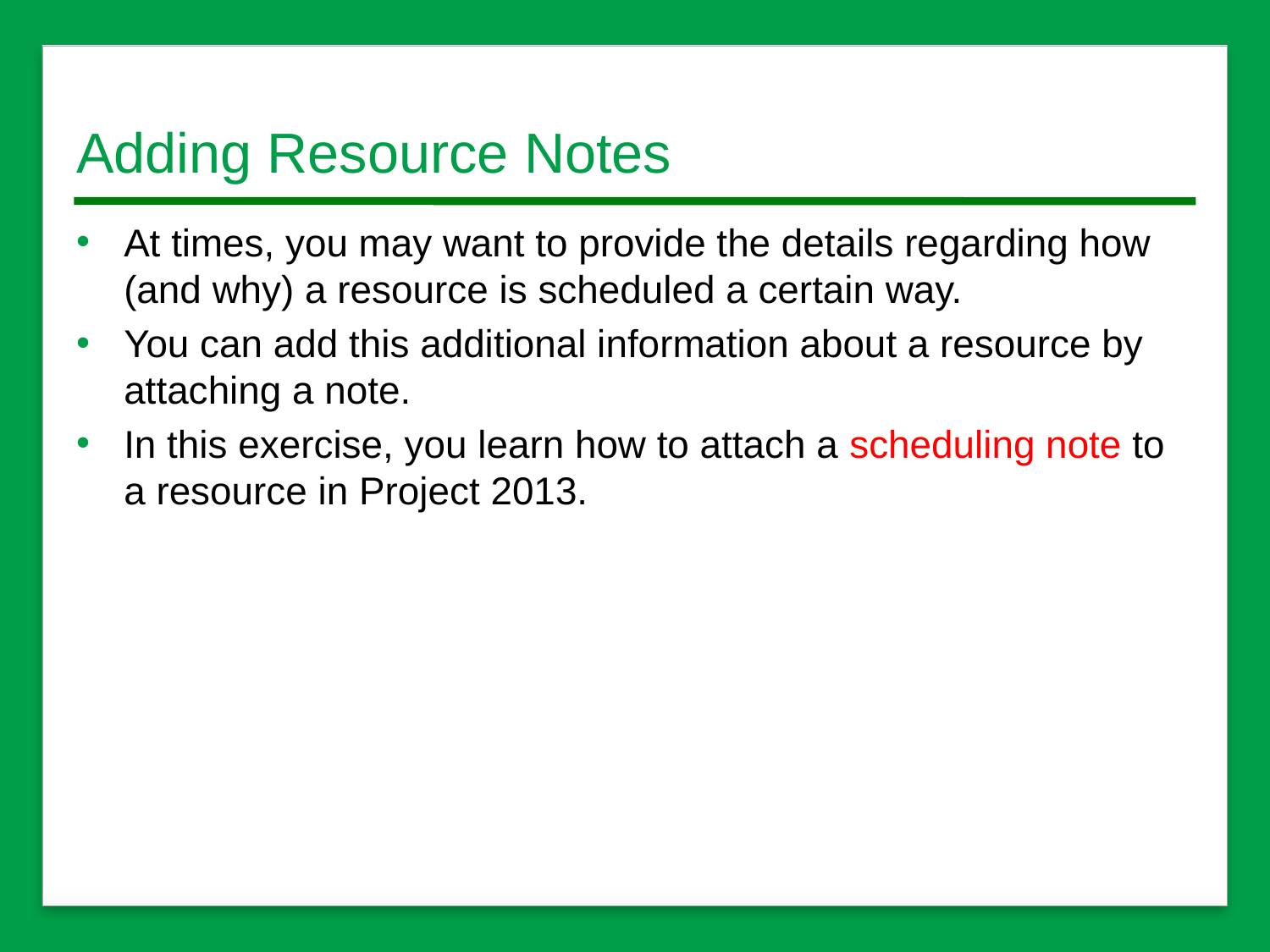

# Adding Resource Notes
At times, you may want to provide the details regarding how (and why) a resource is scheduled a certain way.
You can add this additional information about a resource by attaching a note.
In this exercise, you learn how to attach a scheduling note to a resource in Project 2013.